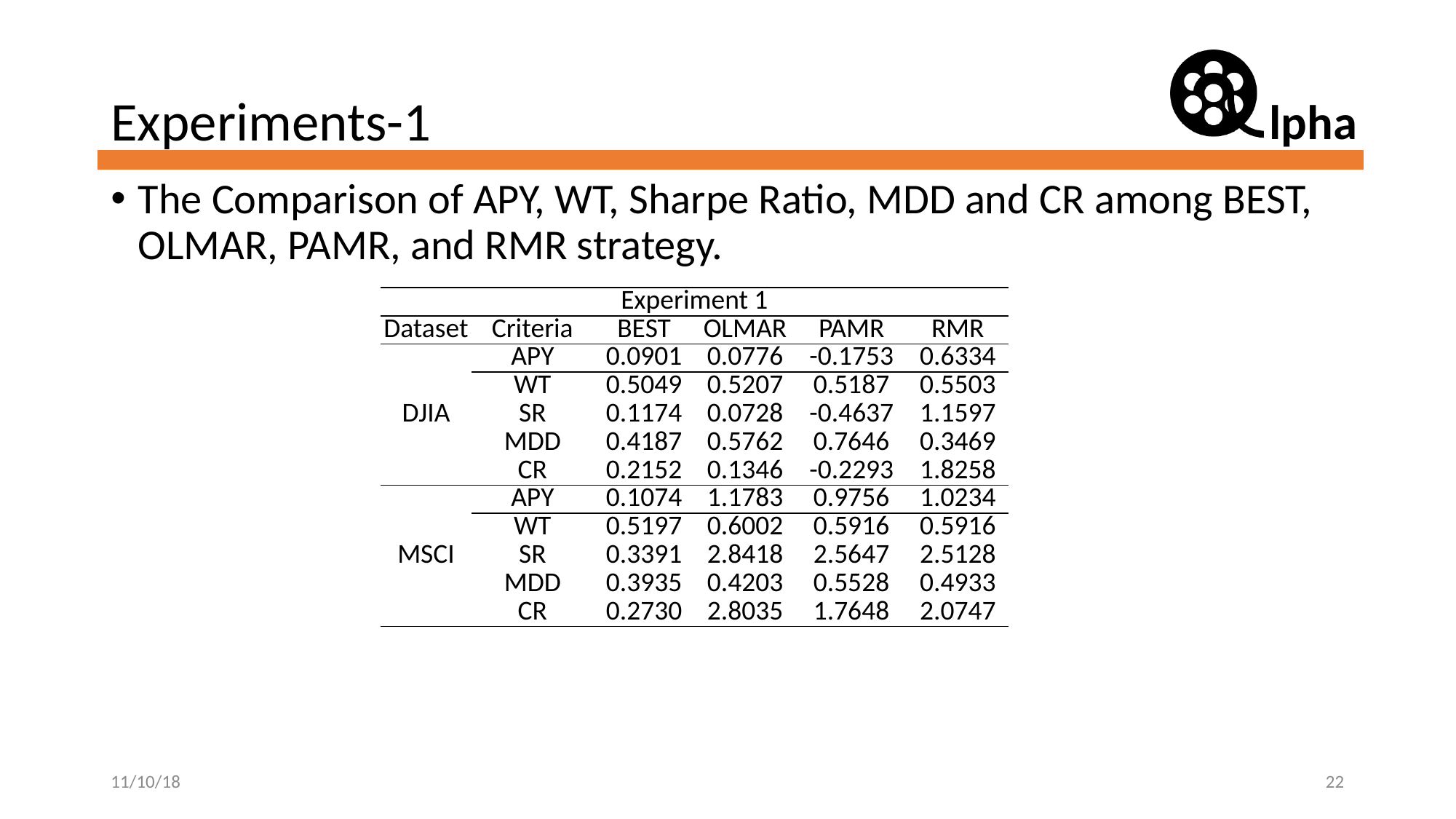

# Experiments-1
The Comparison of APY, WT, Sharpe Ratio, MDD and CR among BEST, OLMAR, PAMR, and RMR strategy.

| Experiment 1 |  |  |  |  |  |
| --- | --- | --- | --- | --- | --- |
| Dataset | Criteria | BEST | OLMAR | PAMR | RMR |
| DJIA | APY | 0.0901 | 0.0776 | -0.1753 | 0.6334 |
|  | WT | 0.5049 | 0.5207 | 0.5187 | 0.5503 |
|  | SR | 0.1174 | 0.0728 | -0.4637 | 1.1597 |
|  | MDD | 0.4187 | 0.5762 | 0.7646 | 0.3469 |
|  | CR | 0.2152 | 0.1346 | -0.2293 | 1.8258 |
| MSCI | APY | 0.1074 | 1.1783 | 0.9756 | 1.0234 |
|  | WT | 0.5197 | 0.6002 | 0.5916 | 0.5916 |
|  | SR | 0.3391 | 2.8418 | 2.5647 | 2.5128 |
|  | MDD | 0.3935 | 0.4203 | 0.5528 | 0.4933 |
|  | CR | 0.2730 | 2.8035 | 1.7648 | 2.0747 |
11/10/18
22